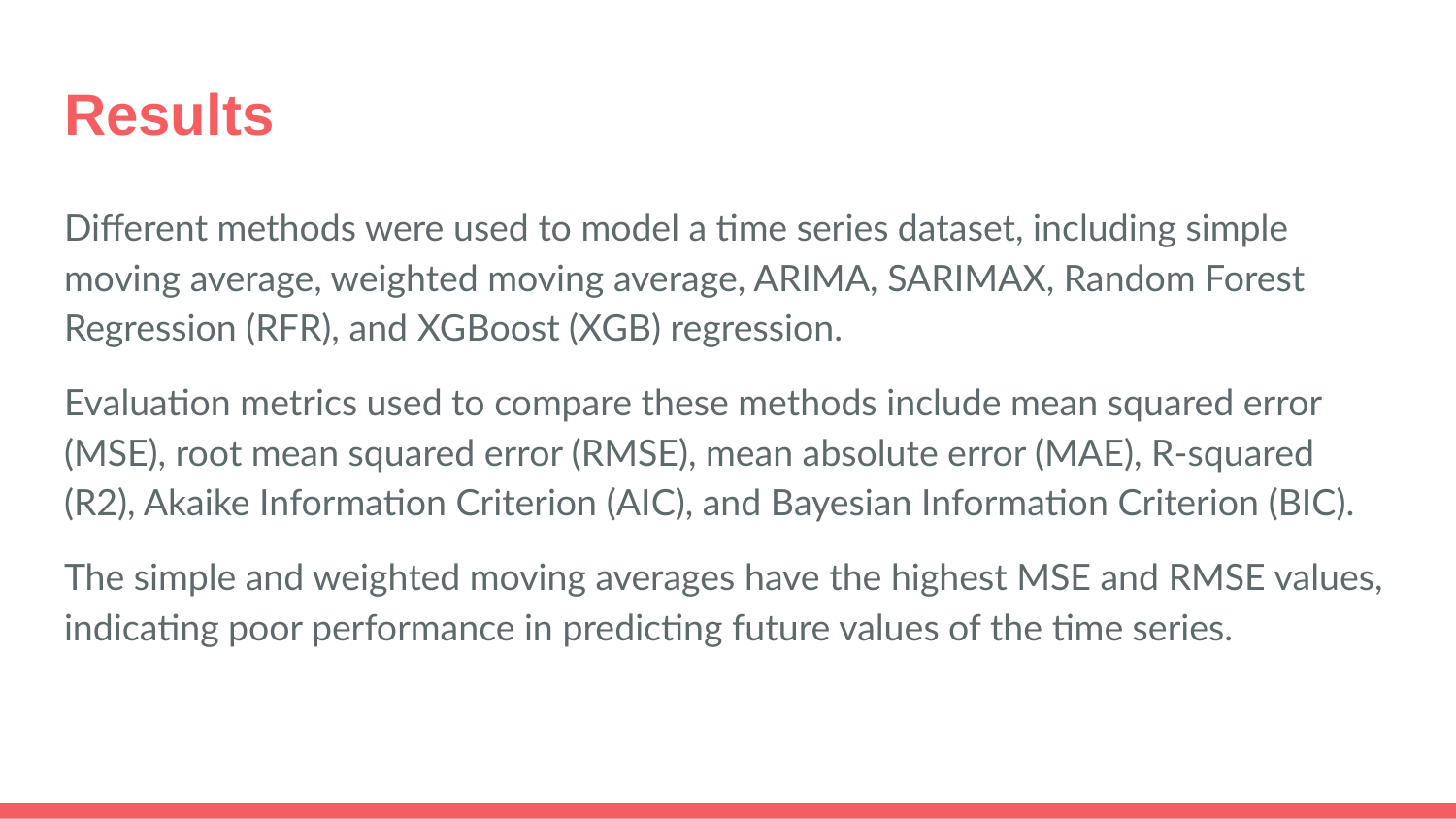

# Results
Different methods were used to model a time series dataset, including simple moving average, weighted moving average, ARIMA, SARIMAX, Random Forest Regression (RFR), and XGBoost (XGB) regression.
Evaluation metrics used to compare these methods include mean squared error (MSE), root mean squared error (RMSE), mean absolute error (MAE), R-squared (R2), Akaike Information Criterion (AIC), and Bayesian Information Criterion (BIC).
The simple and weighted moving averages have the highest MSE and RMSE values, indicating poor performance in predicting future values of the time series.